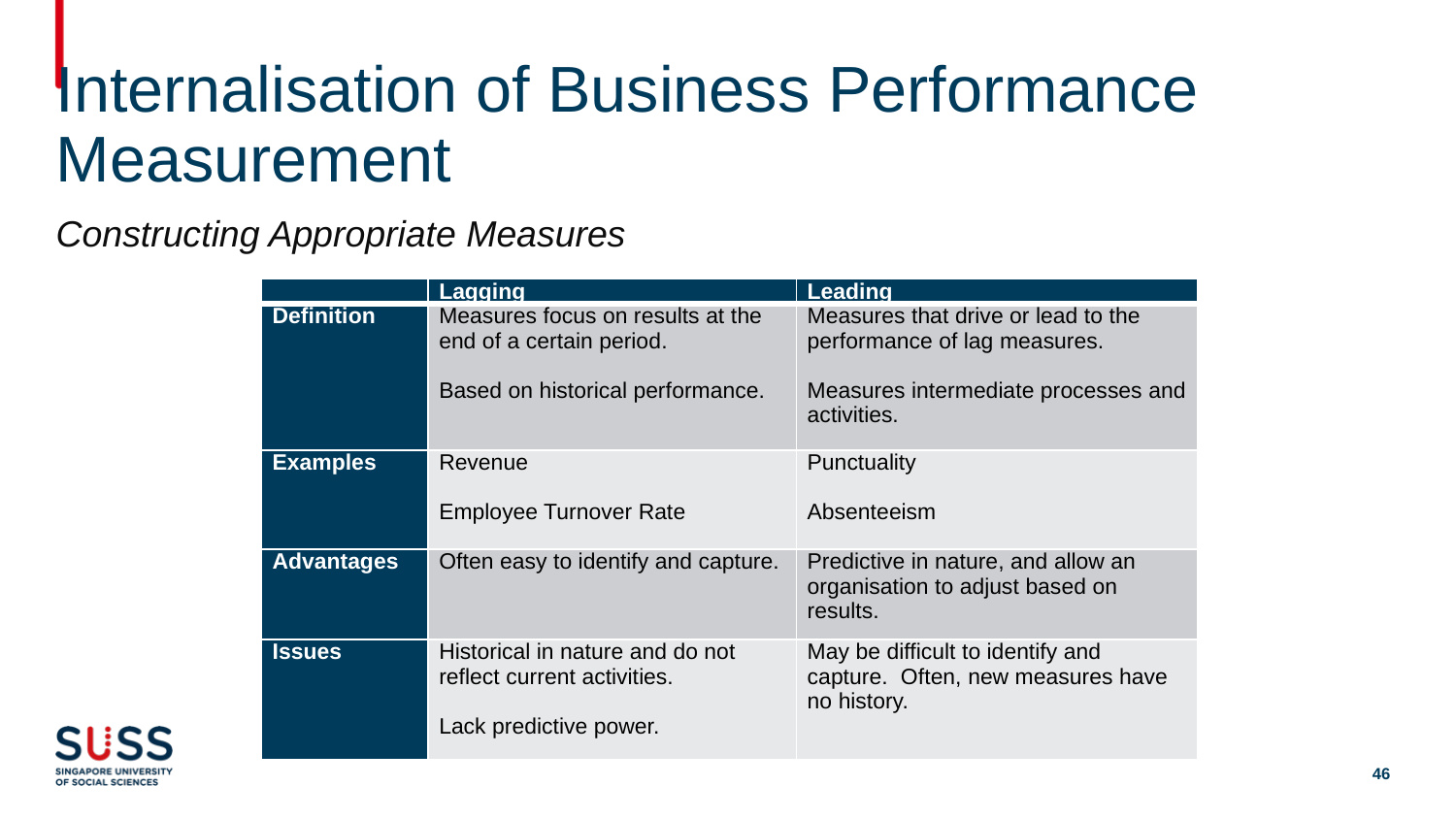

# Internalisation of Business Performance Measurement
Constructing Appropriate Measures
|  | Lagging | Leading |
| --- | --- | --- |
| Definition | Measures focus on results at the end of a certain period.   Based on historical performance. | Measures that drive or lead to the performance of lag measures.   Measures intermediate processes and activities. |
| Examples | Revenue   Employee Turnover Rate | Punctuality   Absenteeism |
| Advantages | Often easy to identify and capture. | Predictive in nature, and allow an organisation to adjust based on results. |
| Issues | Historical in nature and do not reflect current activities.   Lack predictive power. | May be difficult to identify and capture. Often, new measures have no history. |